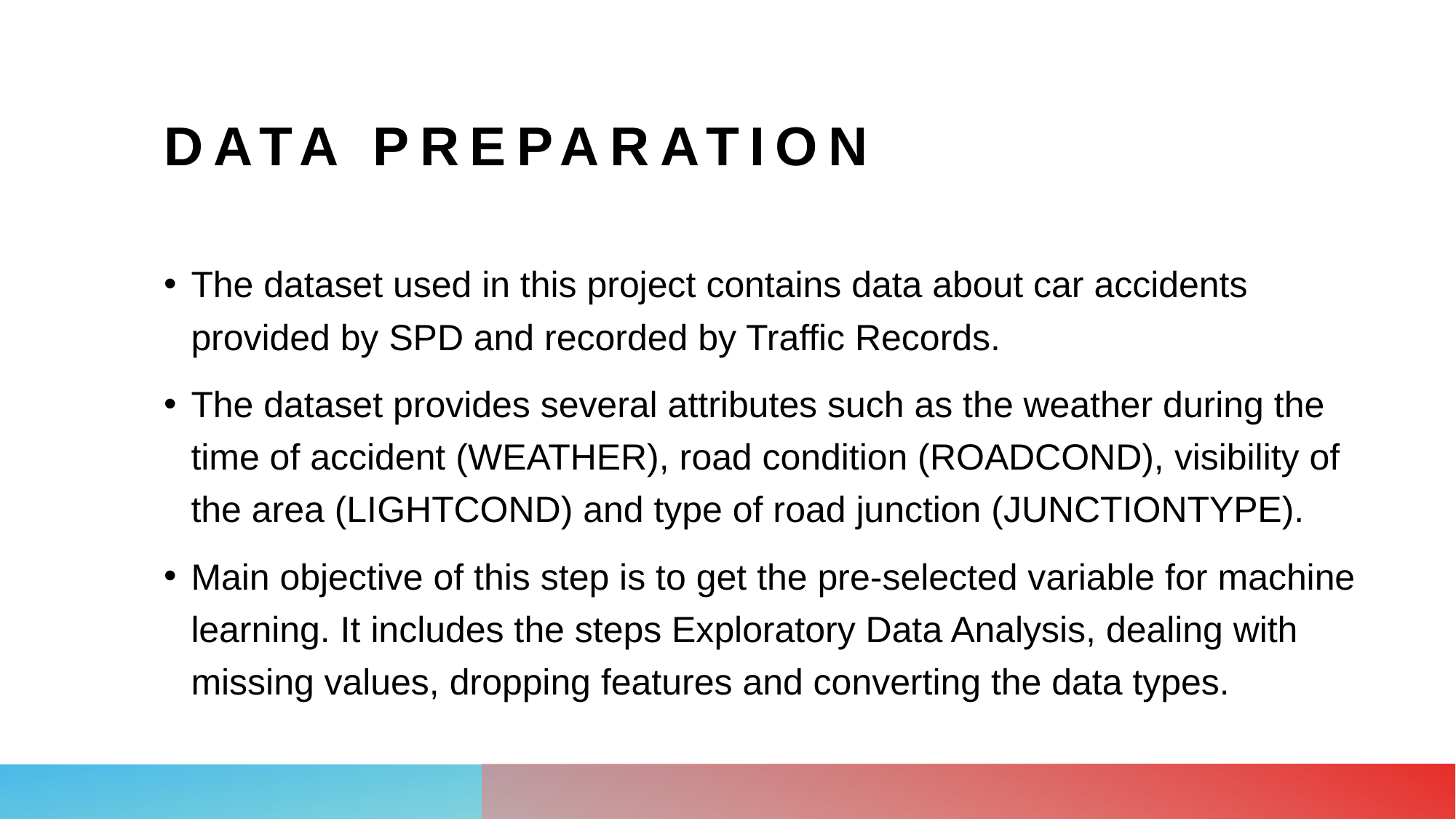

# Data Preparation
The dataset used in this project contains data about car accidents provided by SPD and recorded by Traffic Records.
The dataset provides several attributes such as the weather during the time of accident (WEATHER), road condition (ROADCOND), visibility of the area (LIGHTCOND) and type of road junction (JUNCTIONTYPE).
Main objective of this step is to get the pre-selected variable for machine learning. It includes the steps Exploratory Data Analysis, dealing with missing values, dropping features and converting the data types.